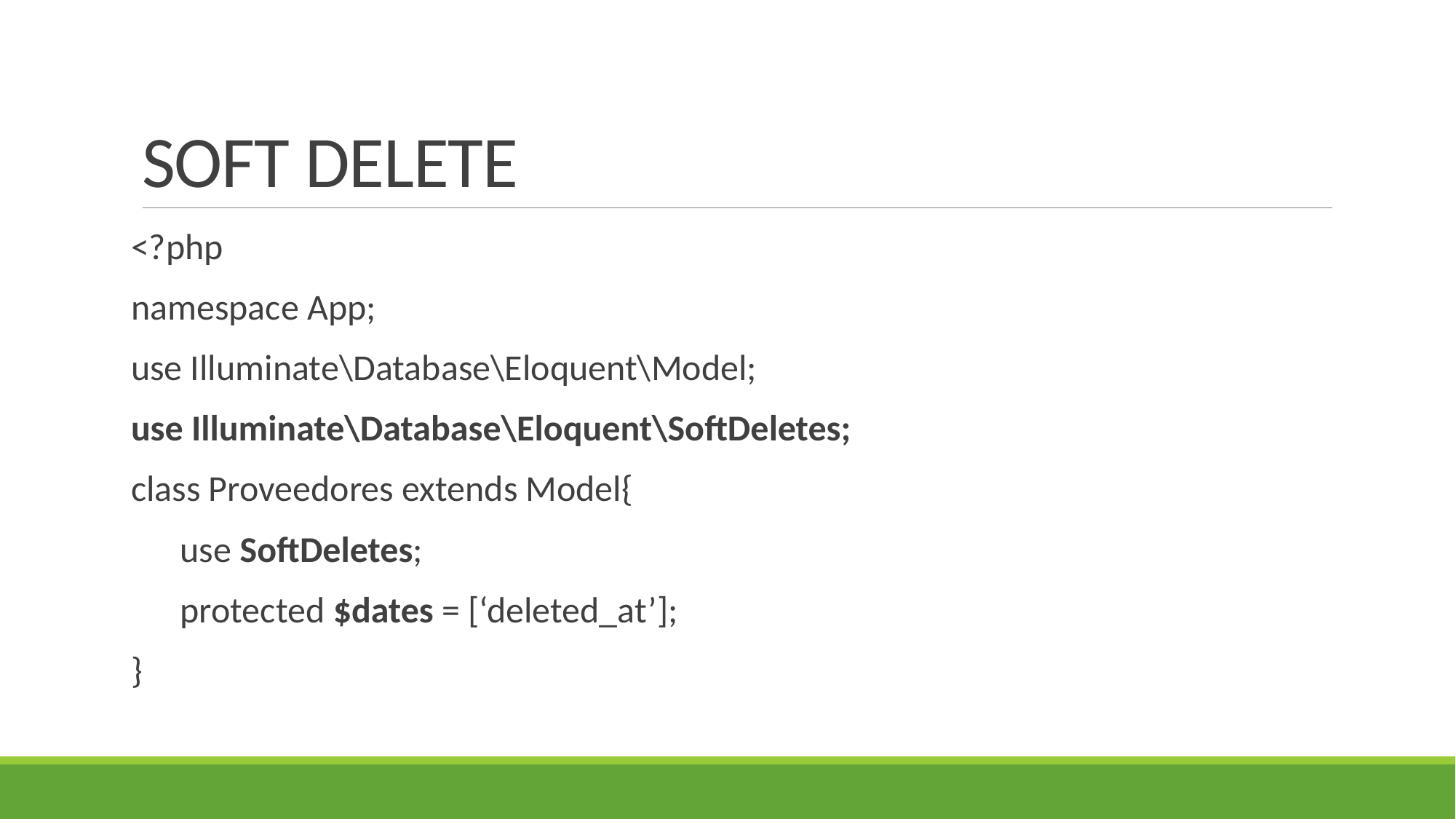

# SOFT DELETE
<?php
namespace App;
use Illuminate\Database\Eloquent\Model;
use Illuminate\Database\Eloquent\SoftDeletes;
class Proveedores extends Model{
      use SoftDeletes;
      protected $dates = [‘deleted_at’];
}